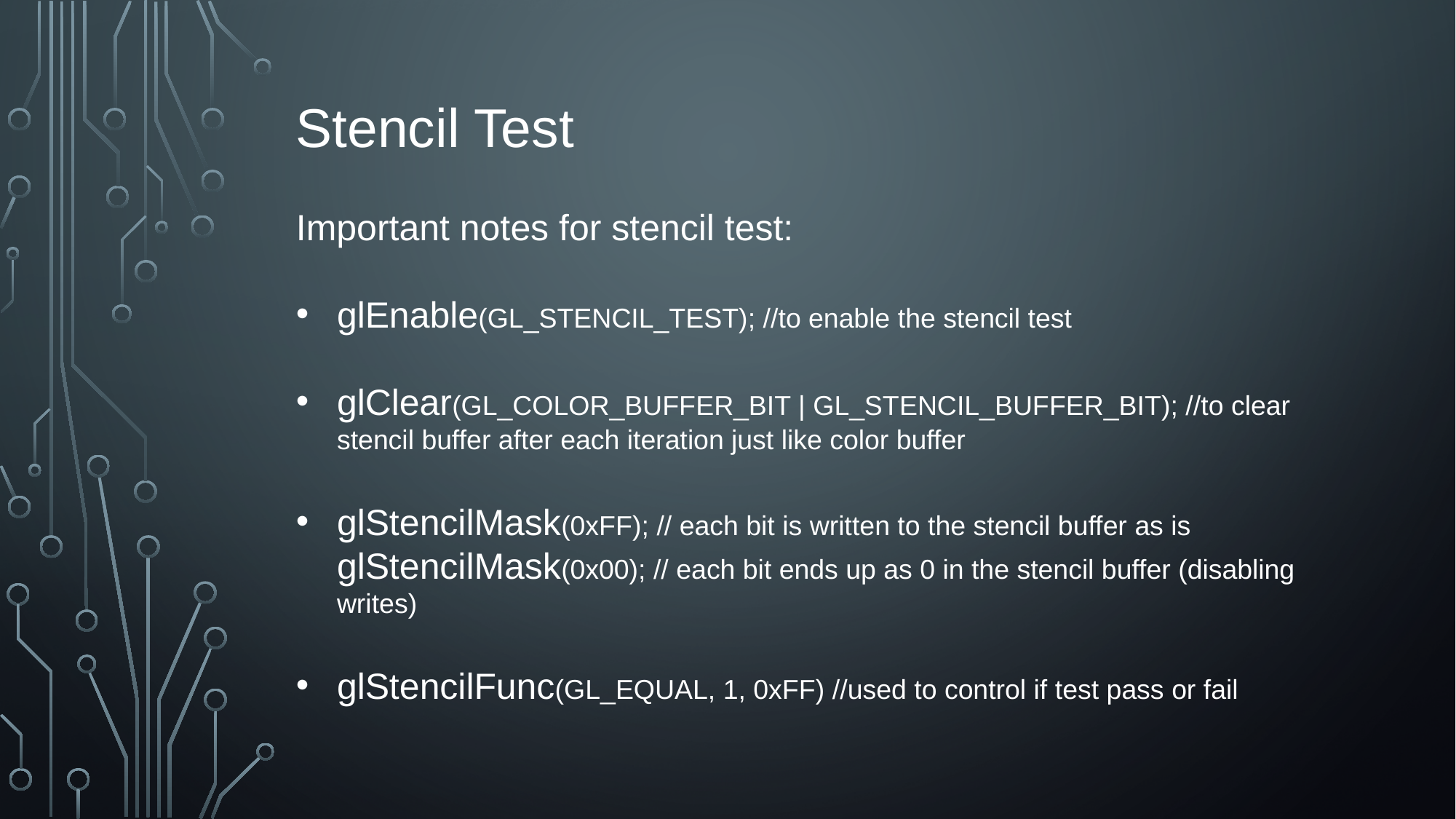

Stencil Test

Important notes for stencil test:

glEnable(GL_STENCIL_TEST); //to enable the stencil test

glClear(GL_COLOR_BUFFER_BIT | GL_STENCIL_BUFFER_BIT); //to clear stencil buffer after each iteration just like color buffer

glStencilMask(0xFF); // each bit is written to the stencil buffer as is glStencilMask(0x00); // each bit ends up as 0 in the stencil buffer (disabling writes)

glStencilFunc(GL_EQUAL, 1, 0xFF) //used to control if test pass or fail